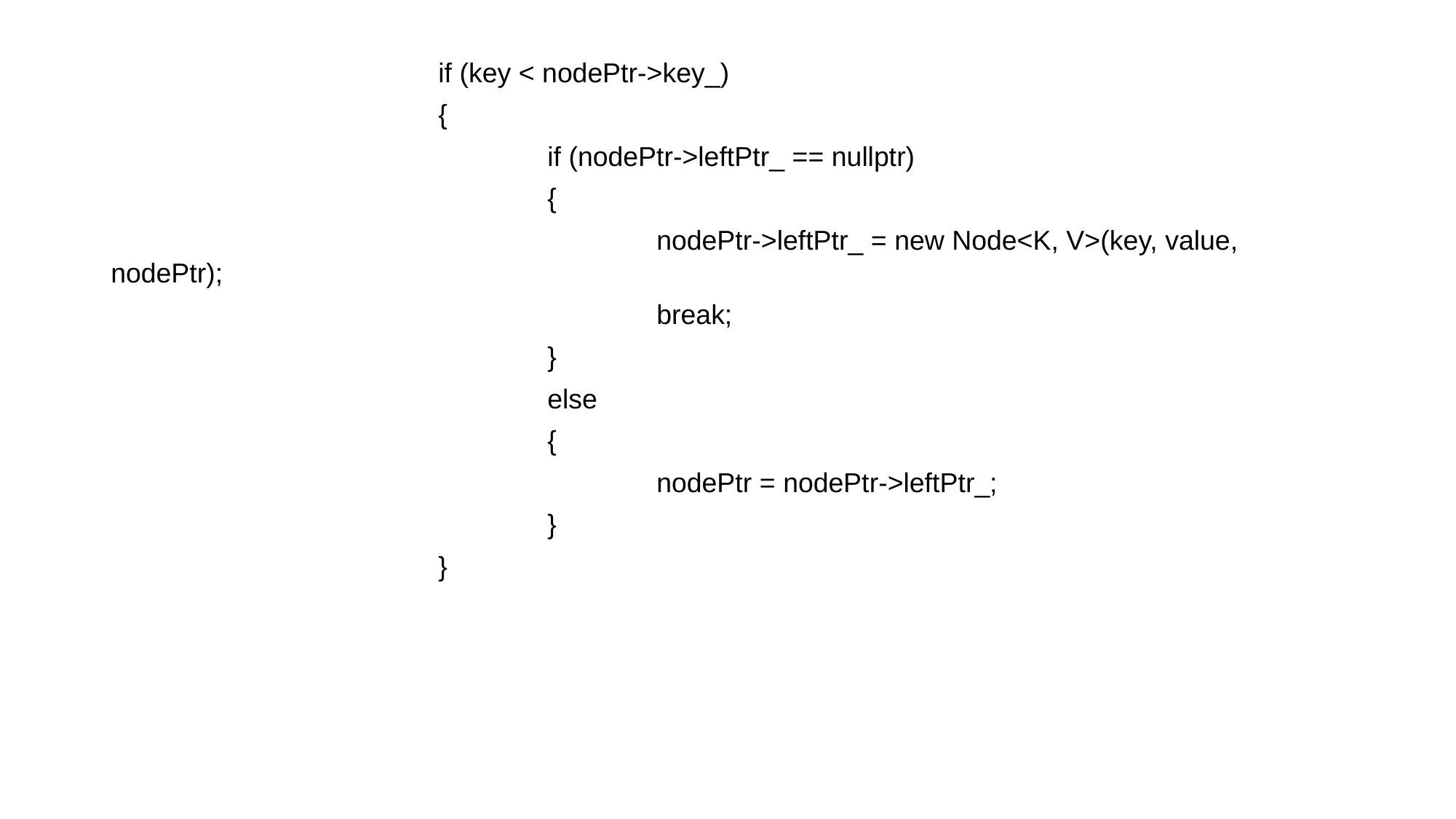

if (key < nodePtr->key_)
			{
				if (nodePtr->leftPtr_ == nullptr)
				{
					nodePtr->leftPtr_ = new Node<K, V>(key, value, nodePtr);
					break;
				}
				else
				{
					nodePtr = nodePtr->leftPtr_;
				}
			}